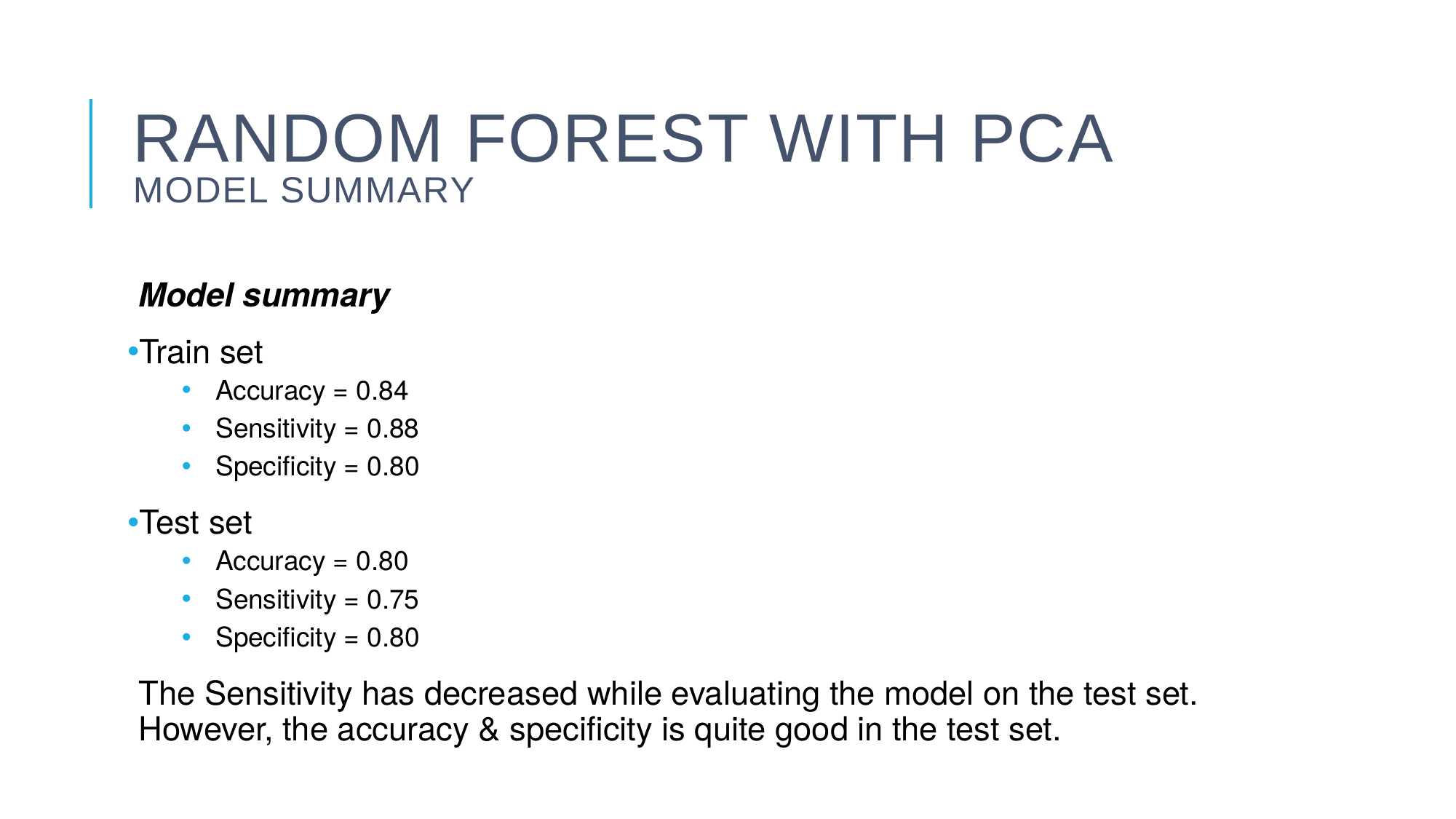

# Random Forest with PCA Model summary
Model summary
Train set
Accuracy = 0.84
Sensitivity = 0.88
Specificity = 0.80
Test set
Accuracy = 0.80
Sensitivity = 0.75
Specificity = 0.80
The Sensitivity has decreased while evaluating the model on the test set. However, the accuracy & specificity is quite good in the test set.